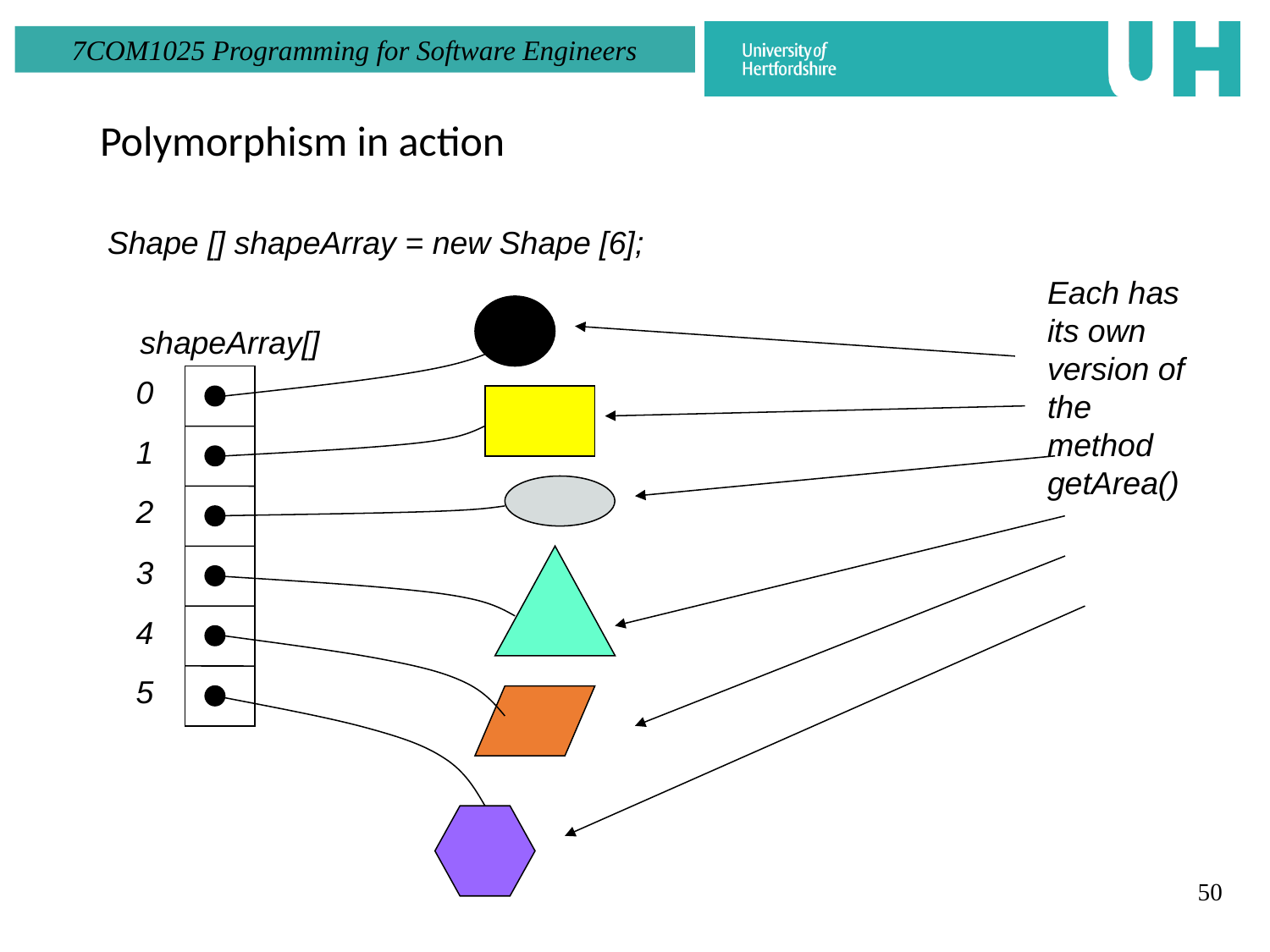

Polymorphism in action
Shape [] shapeArray = new Shape [6];
Each has its own version of the method getArea()

shapeArray[]

0

1

2

3

4

5

50